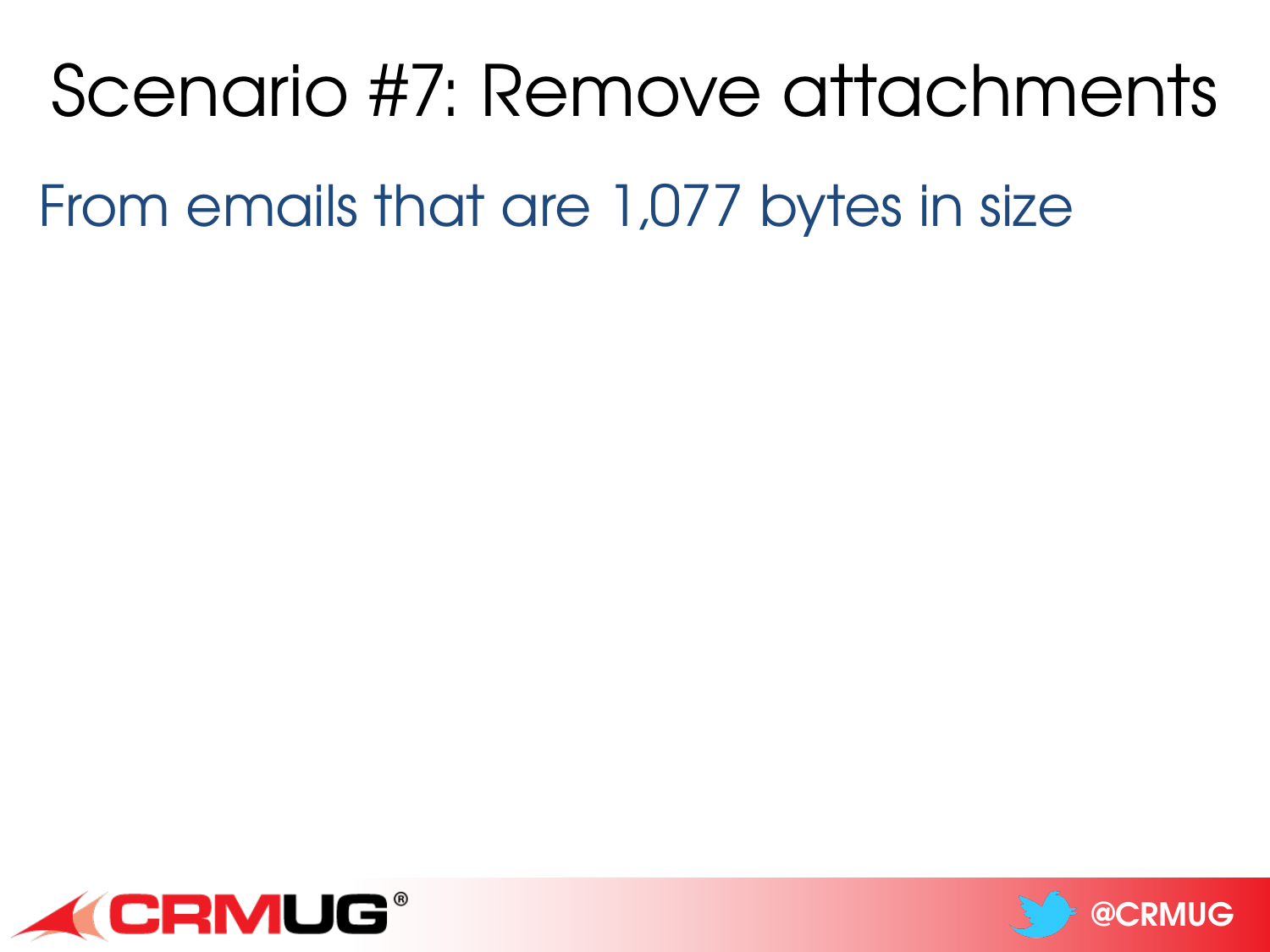

# Scenario #7: Remove attachments
From emails that are 1,077 bytes in size